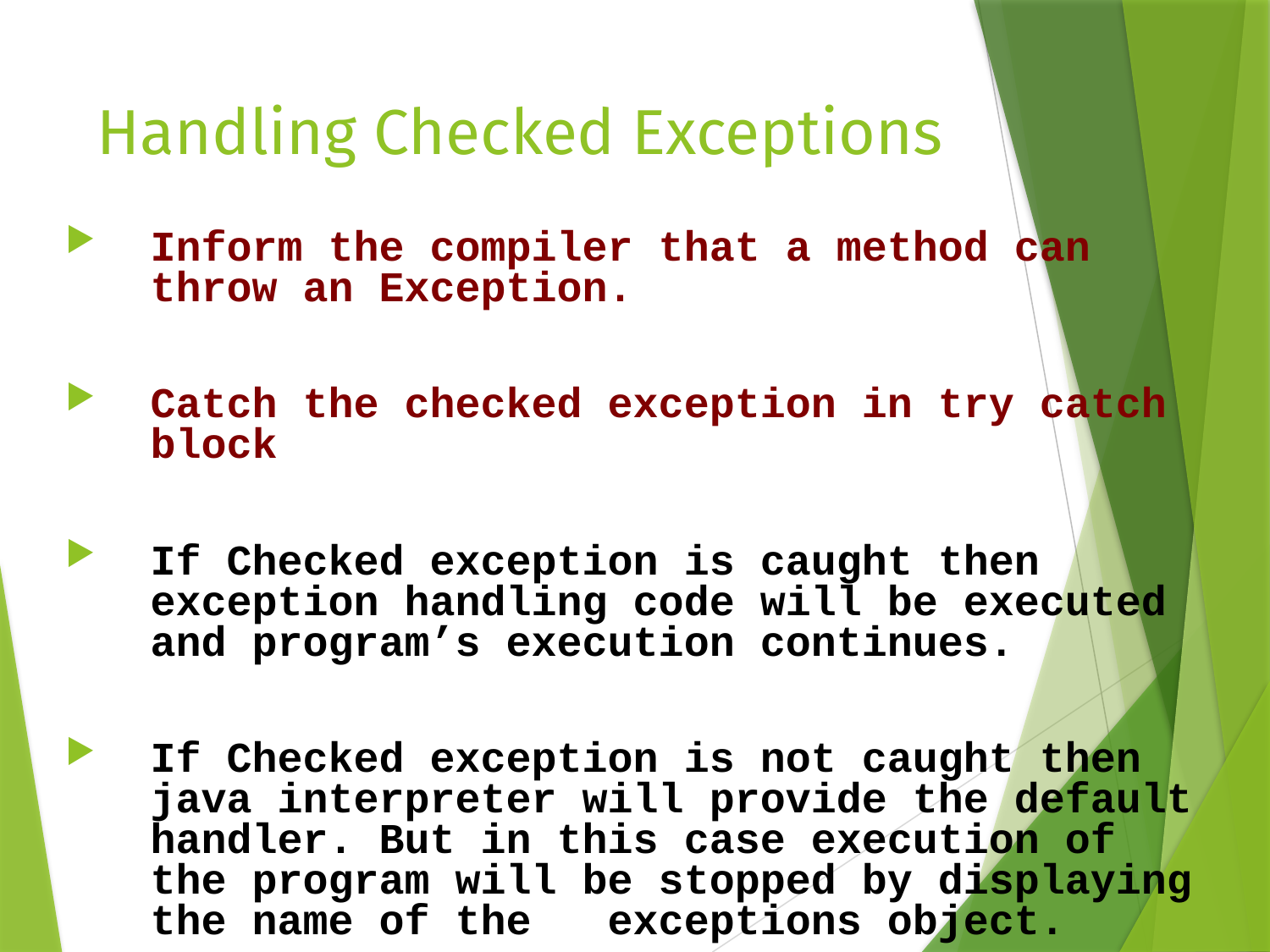

# Handling Checked Exceptions
Inform the compiler that a method can throw an Exception.

Catch the checked exception in try catch block

If Checked exception is caught then exception handling code will be executed and program’s execution continues.

If Checked exception is not caught then java interpreter will provide the default handler. But in this case execution of  the program will be stopped by displaying the name of the   exceptions object.